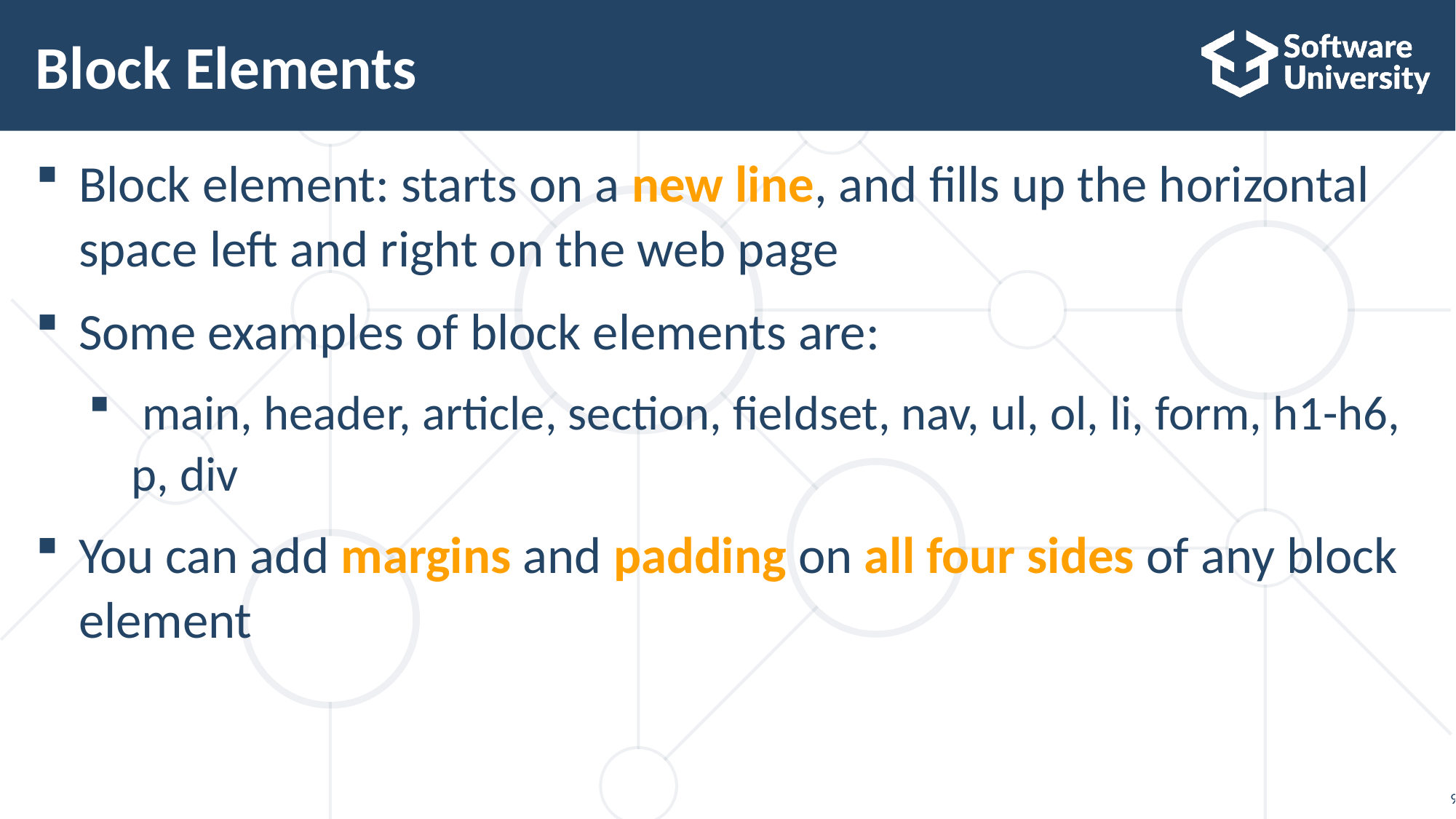

# Block Elements
Block element: starts on a new line, and fills up the horizontal space left and right on the web page
Some examples of block elements are:
 main, header, article, section, fieldset, nav, ul, ol, li, form, h1-h6,  p, div
You can add margins and padding on all four sides of any block element
9